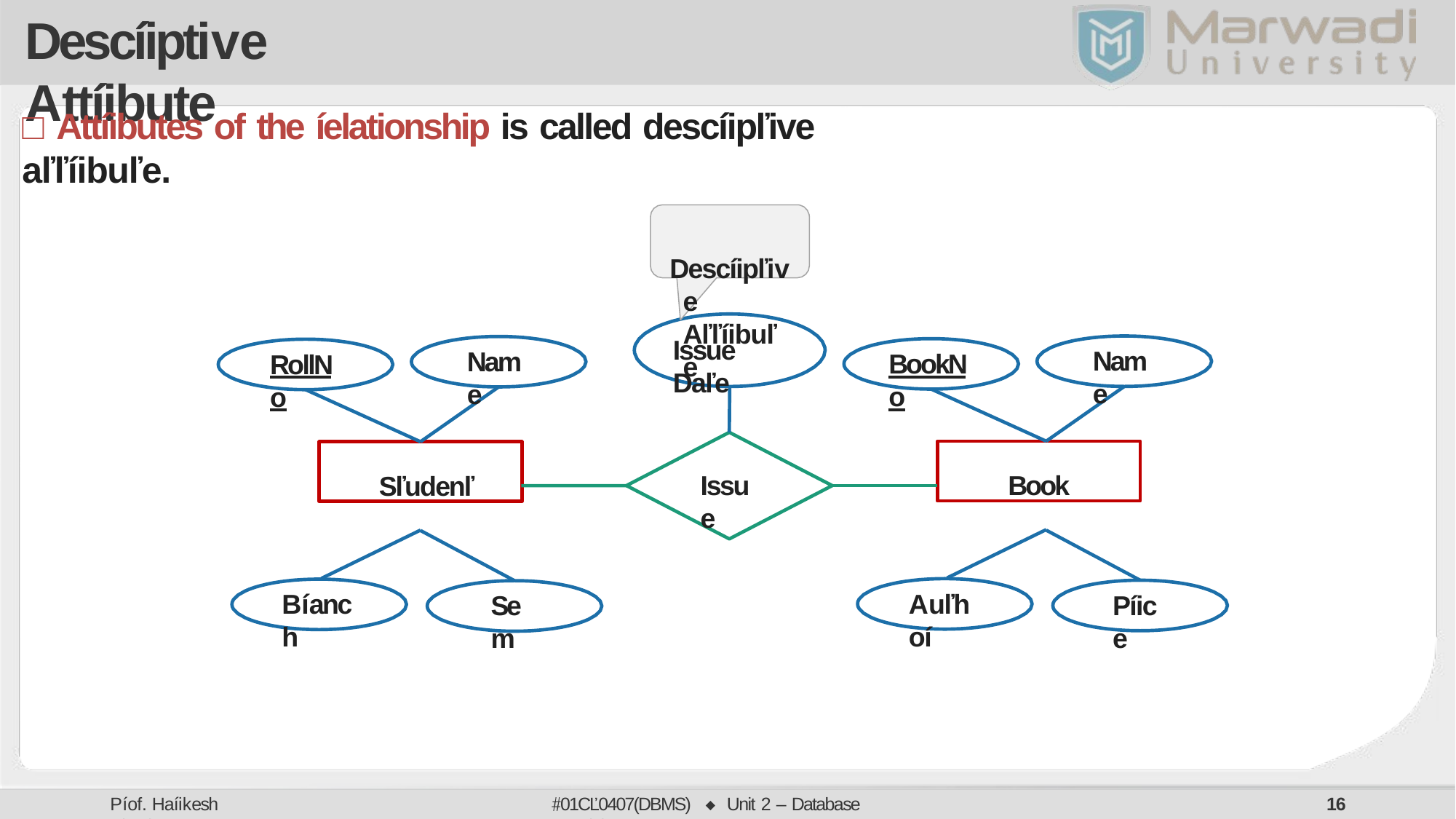

# Descíiptive Attíibute
□ Attíibutes of the íelationship is called descíipľive aľľíibuľe.

Descíipľive  Aľľíibuľe

Issue Daľe

Name
Name
BookNo
RollNo

Book
Sľudenľ
Issue

Auľhoí
Bíanch
Píice
Sem
01CĽ0407(DBMS)  ⬥  Unit 2 – Database Models
Píof. Haíikesh Chauhan
16